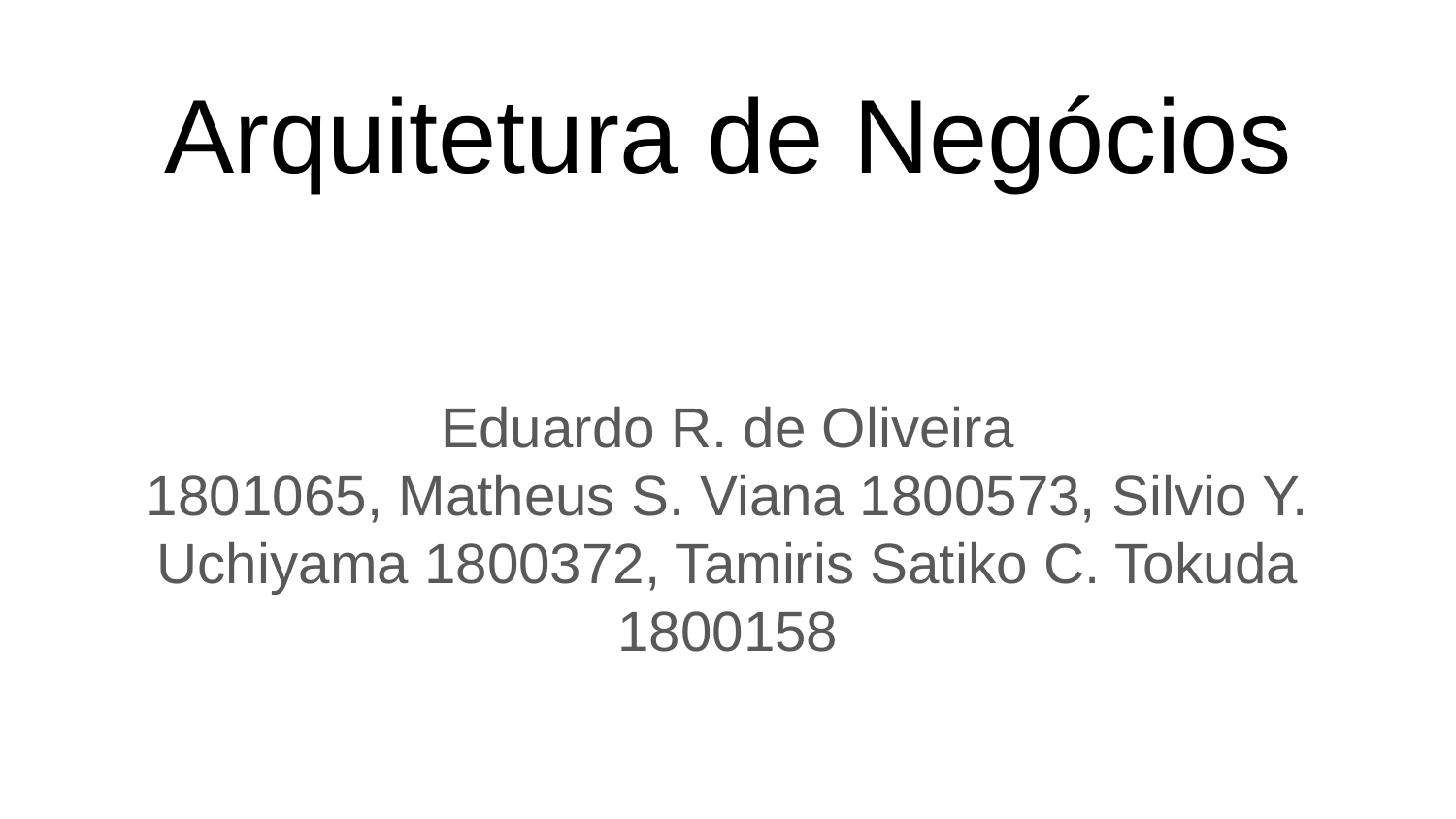

# Arquitetura de Negócios
Eduardo R. de Oliveira
1801065, Matheus S. Viana 1800573, Silvio Y. Uchiyama 1800372, Tamiris Satiko C. Tokuda 1800158